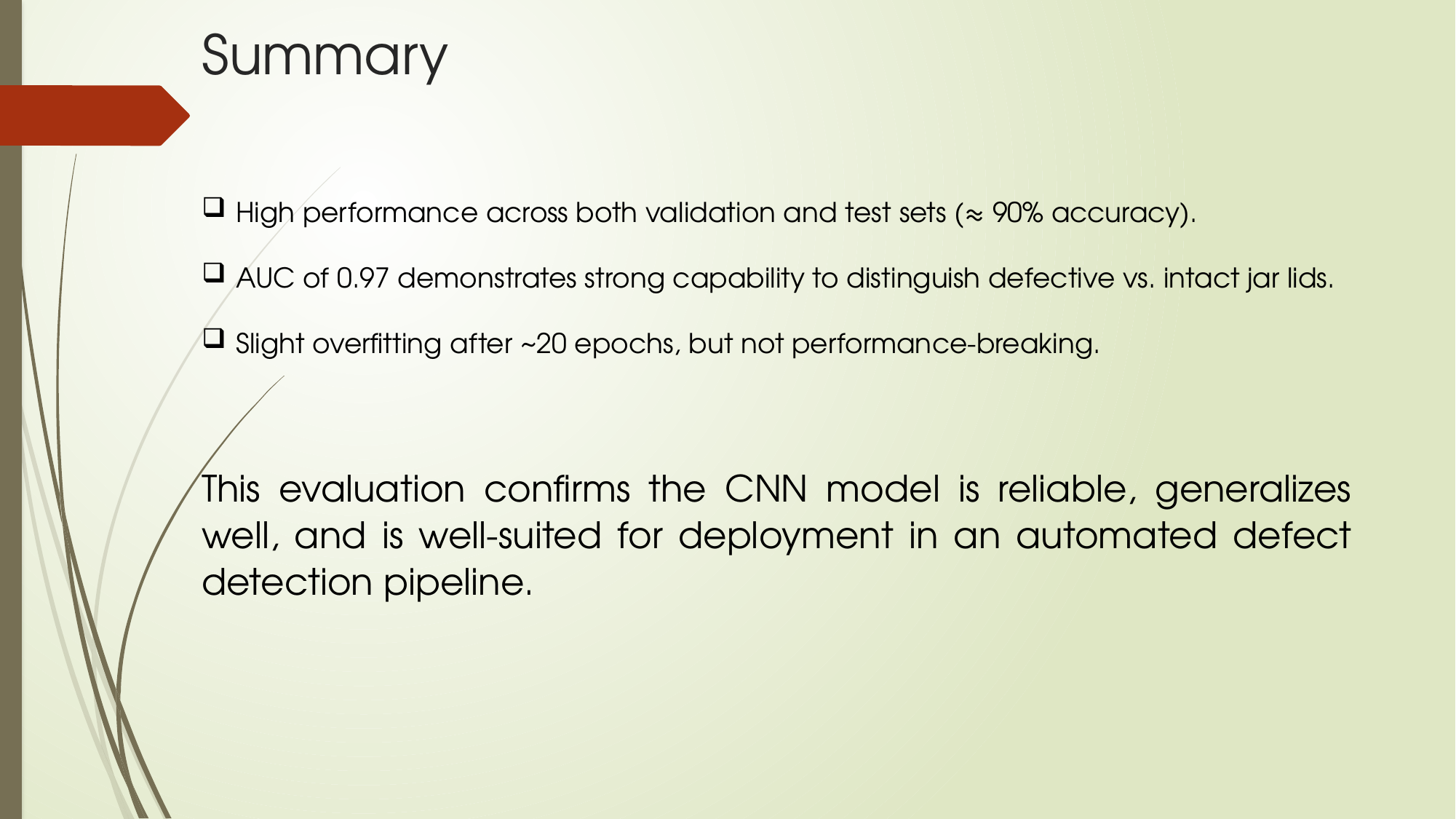

# Summary
High performance across both validation and test sets (≈ 90% accuracy).

AUC of 0.97 demonstrates strong capability to distinguish defective vs. intact jar lids.

Slight overfitting after ~20 epochs, but not performance-breaking.

This evaluation confirms the CNN model is reliable, generalizes well, and is well-suited for deployment in an automated defect detection pipeline.